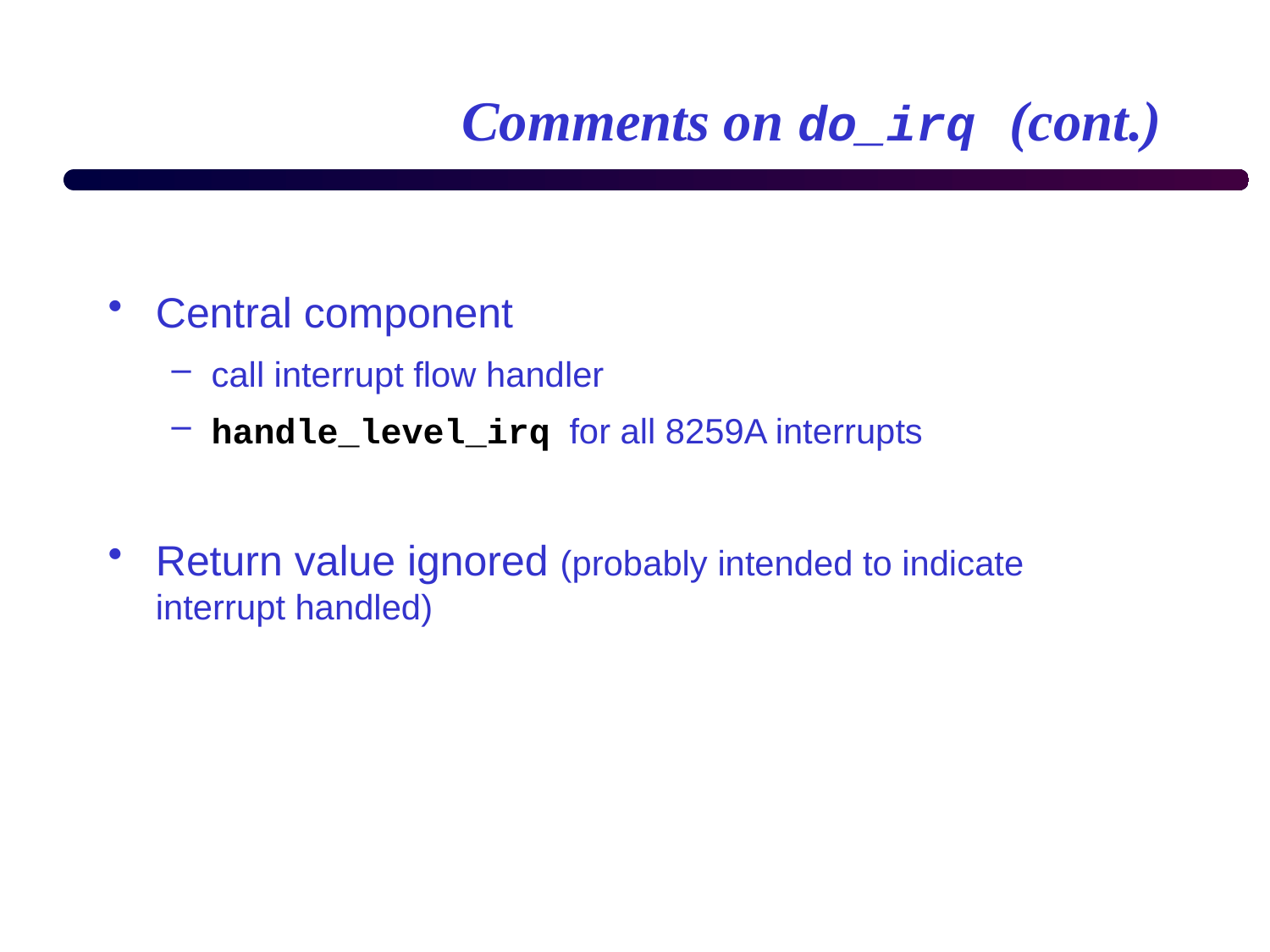

# Comments on do_irq (cont.)

Central component
call interrupt flow handler
handle_level_irq  for all 8259A interrupts

Return value ignored (probably intended to indicate interrupt handled)